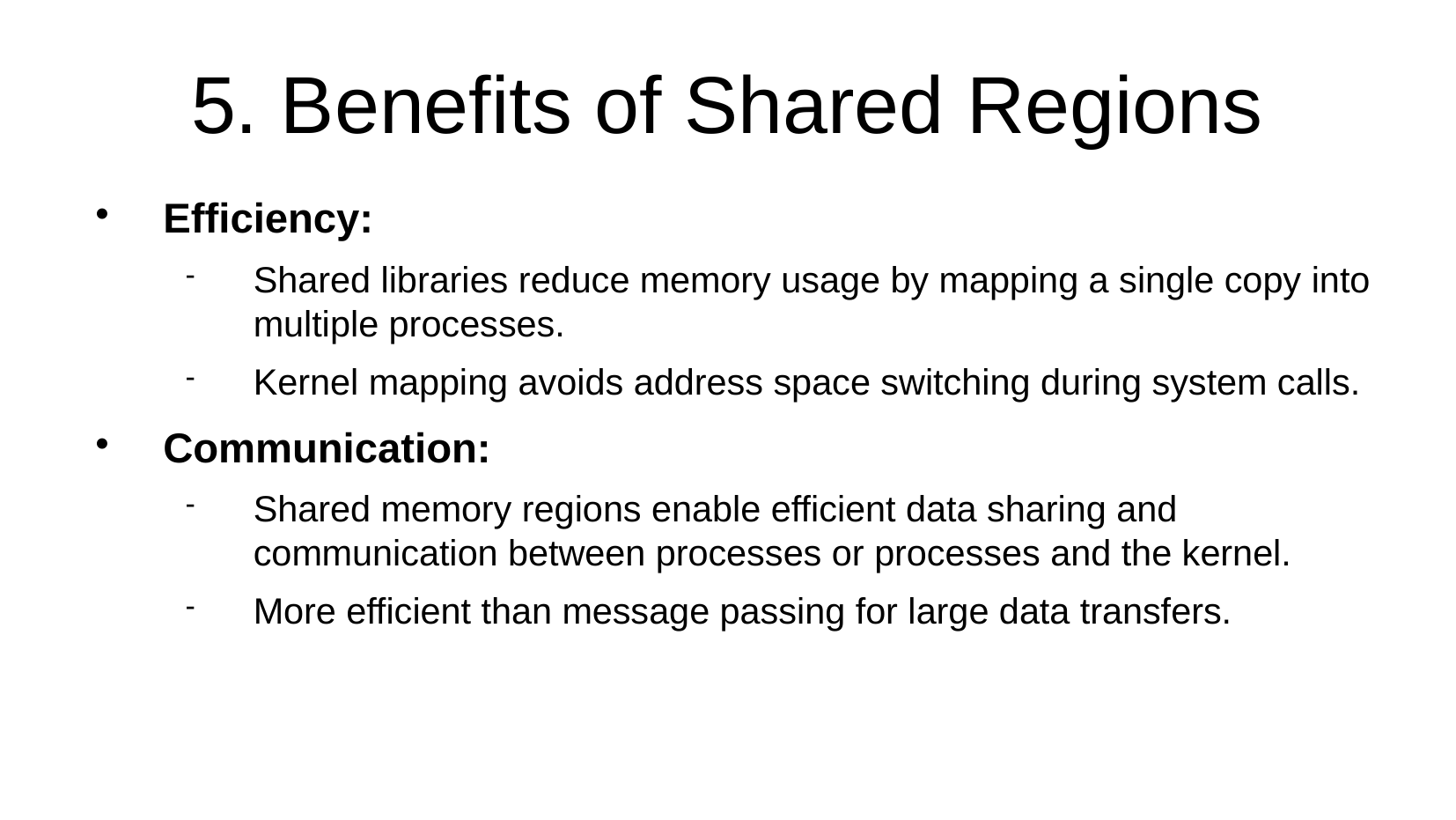

5. Benefits of Shared Regions
Efficiency:
Shared libraries reduce memory usage by mapping a single copy into multiple processes.
Kernel mapping avoids address space switching during system calls.
Communication:
Shared memory regions enable efficient data sharing and communication between processes or processes and the kernel.
More efficient than message passing for large data transfers.